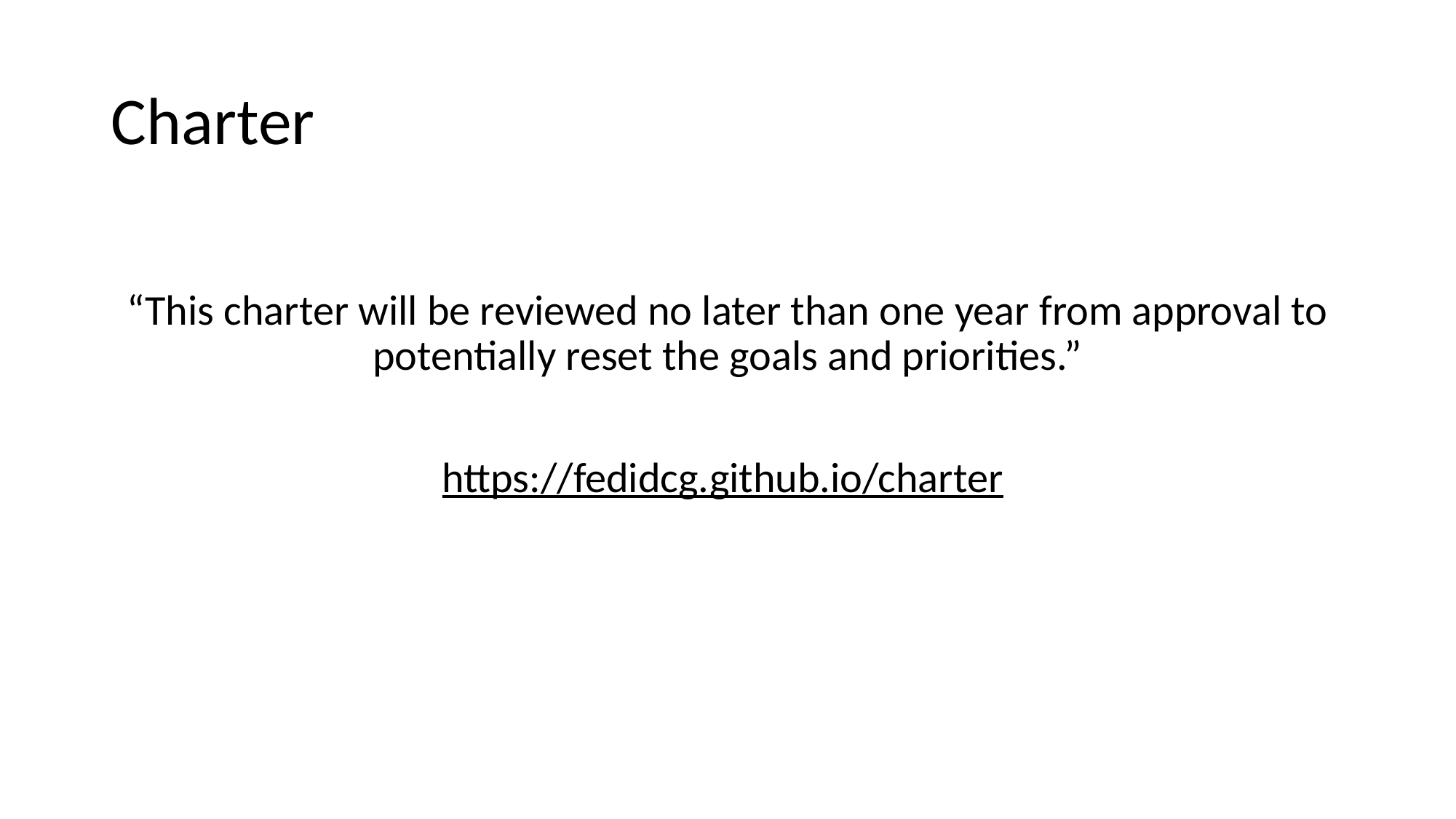

# Charter
“This charter will be reviewed no later than one year from approval to potentially reset the goals and priorities.”

https://fedidcg.github.io/charter